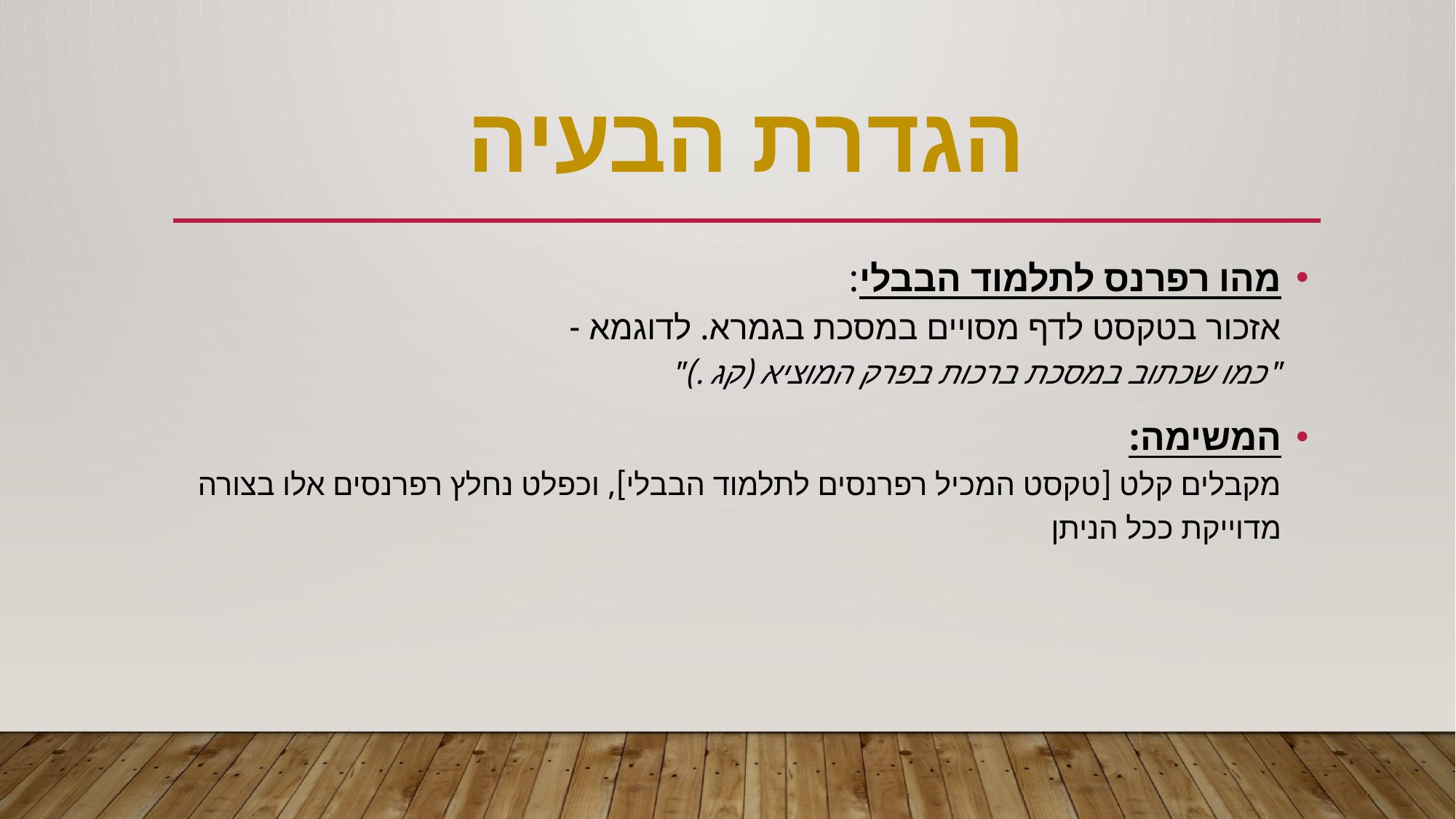

הגדרת הבעיה
מהו רפרנס לתלמוד הבבלי:
אזכור בטקסט לדף מסויים במסכת בגמרא. לדוגמא -
"כמו שכתוב במסכת ברכות בפרק המוציא (קג .)"
המשימה:
מקבלים קלט [טקסט המכיל רפרנסים לתלמוד הבבלי], וכפלט נחלץ רפרנסים אלו בצורה מדוייקת ככל הניתן